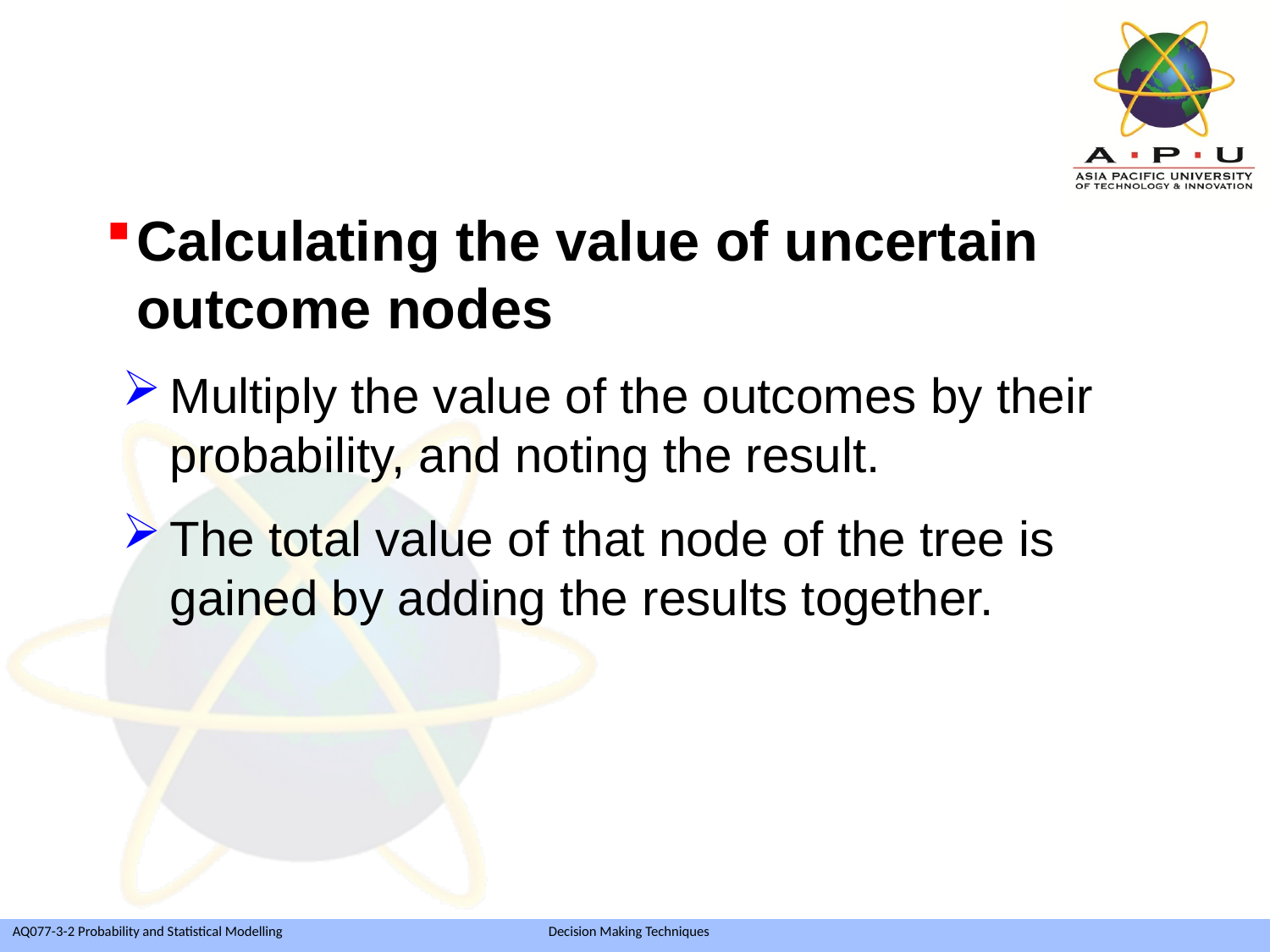

Calculating the value of uncertain outcome nodes
Multiply the value of the outcomes by their probability, and noting the result.
The total value of that node of the tree is gained by adding the results together.